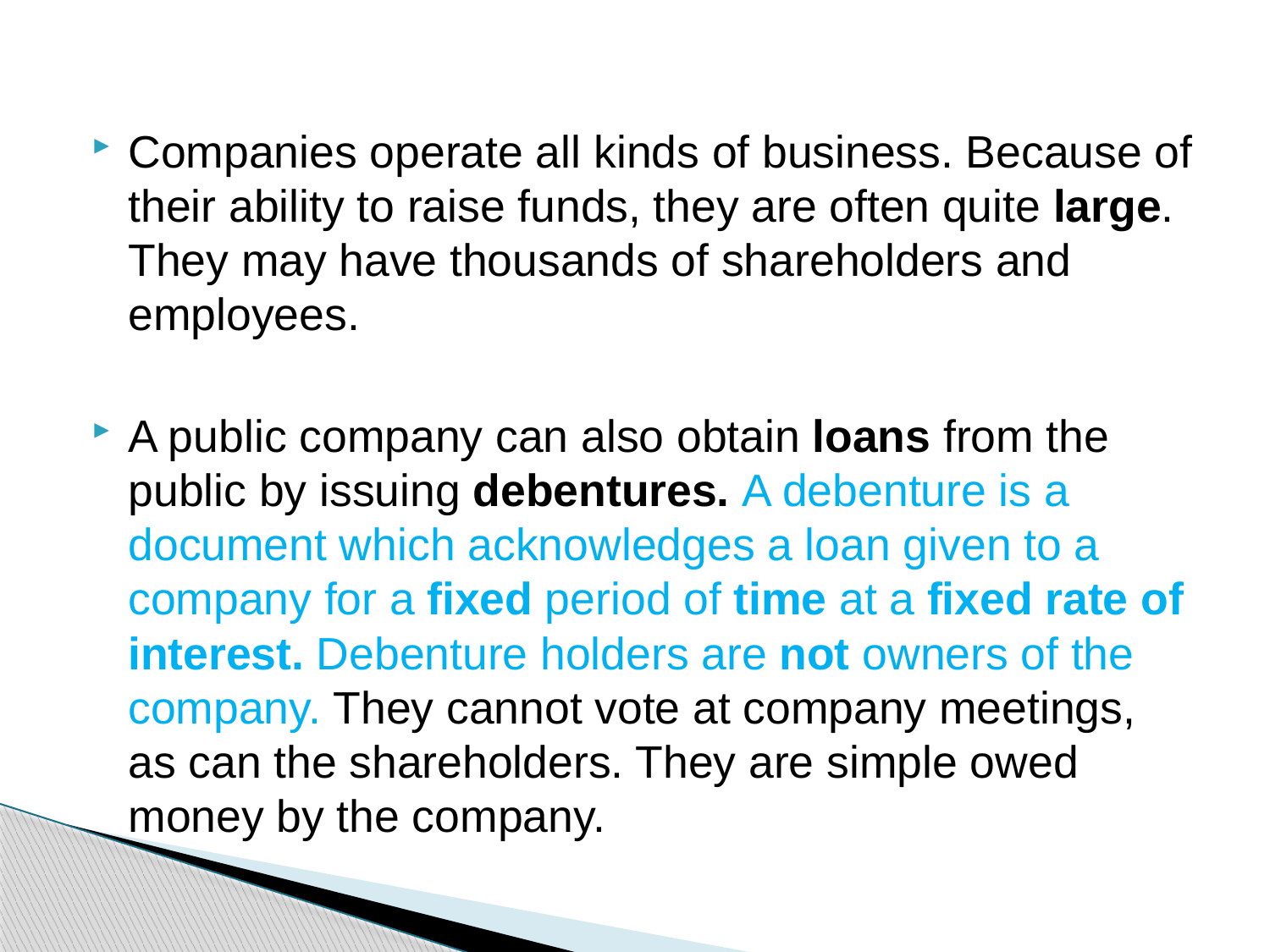

Companies operate all kinds of business. Because of their ability to raise funds, they are often quite large. They may have thousands of shareholders and employees.

A public company can also obtain loans from the public by issuing debentures. A debenture is a document which acknowledges a loan given to a company for a fixed period of time at a fixed rate of interest. Debenture holders are not owners of the company. They cannot vote at company meetings, as can the shareholders. They are simple owed money by the company.